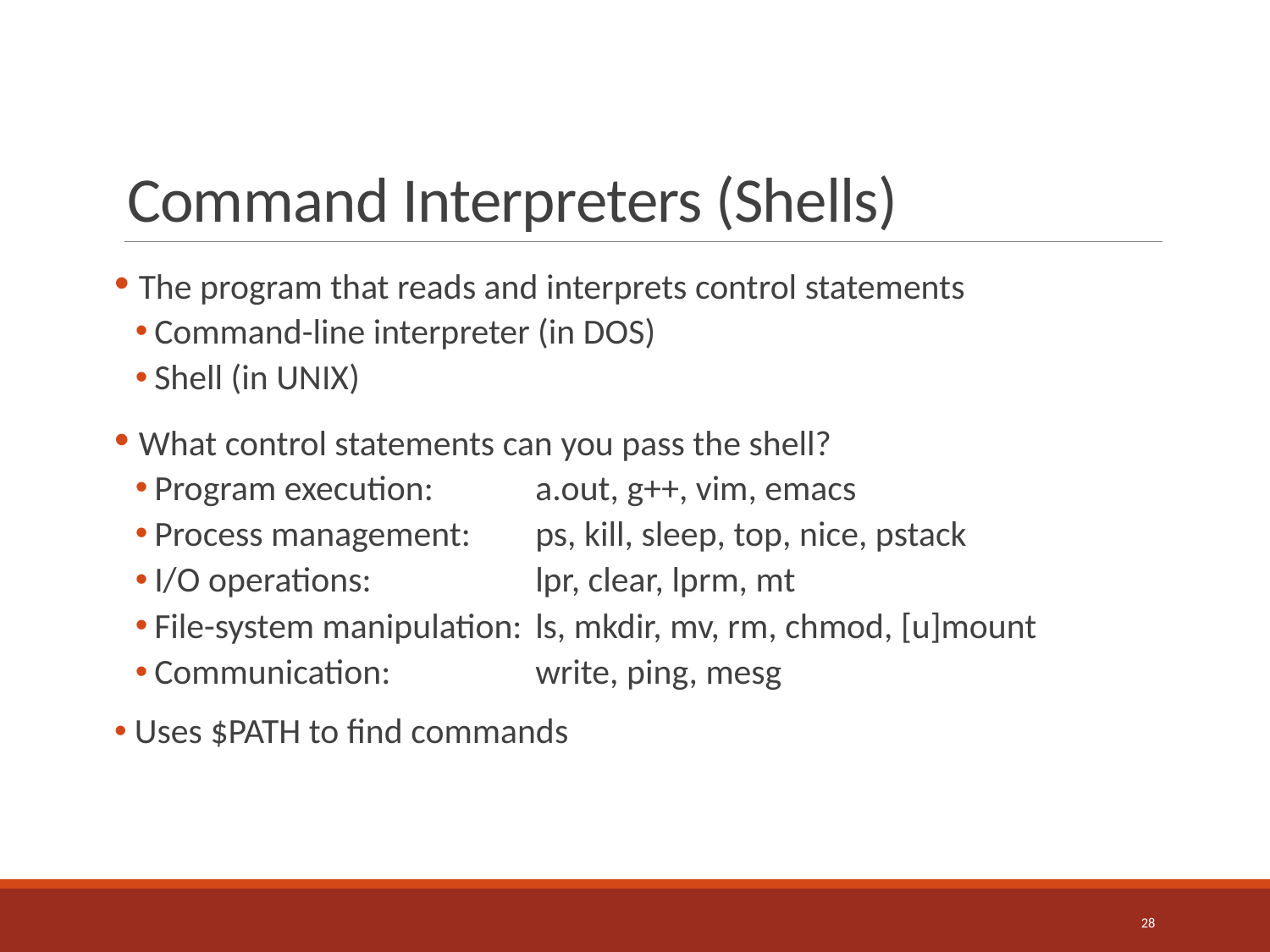

# Command Interpreters (Shells)
 The program that reads and interprets control statements
Command-line interpreter (in DOS)
Shell (in UNIX)
 What control statements can you pass the shell?
Program execution:	a.out, g++, vim, emacs
Process management:	ps, kill, sleep, top, nice, pstack
I/O operations:		lpr, clear, lprm, mt
File-system manipulation:	ls, mkdir, mv, rm, chmod, [u]mount
Communication:		write, ping, mesg
 Uses $PATH to find commands
28